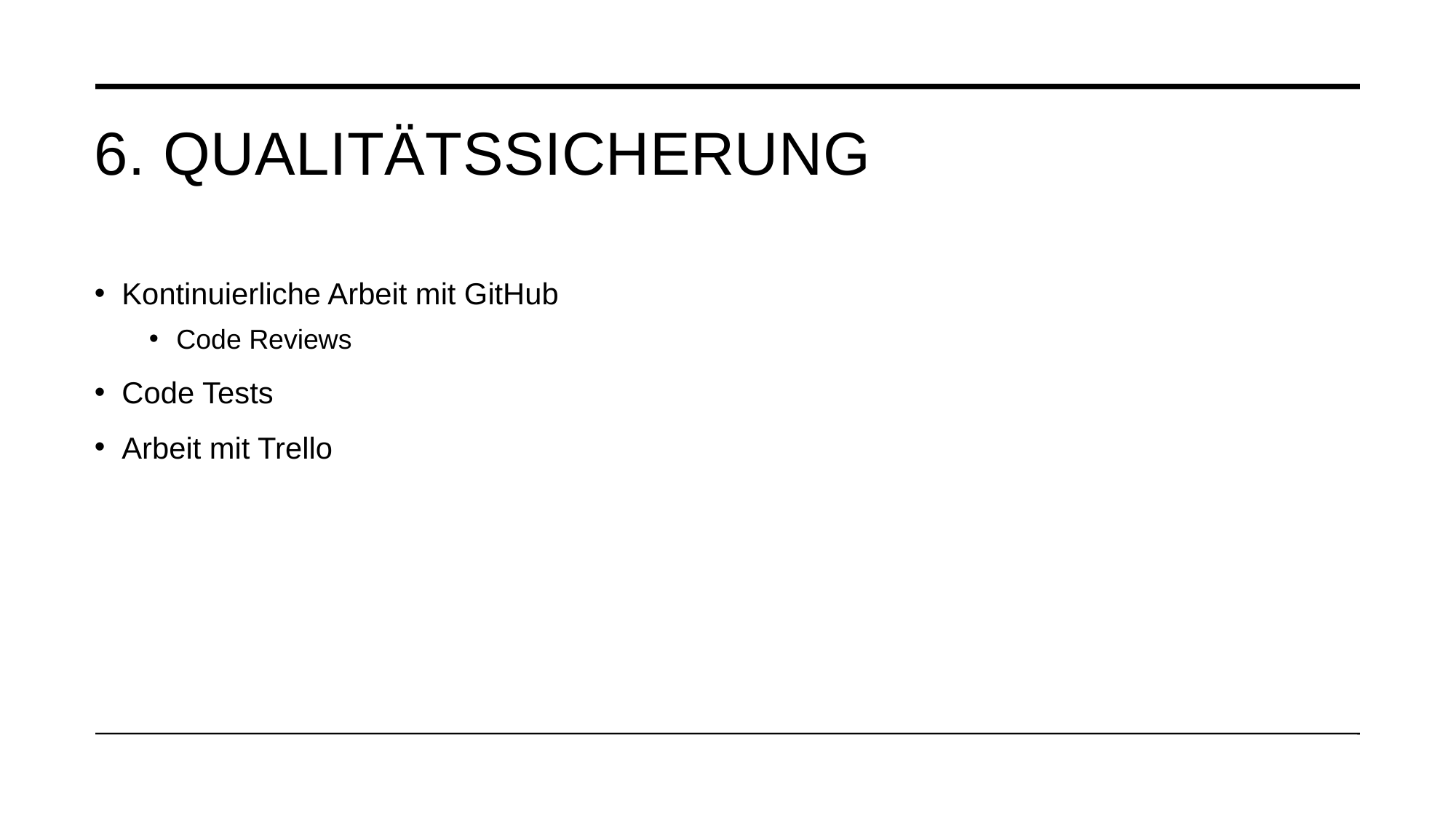

# 6. Qualitätssicherung
Kontinuierliche Arbeit mit GitHub
Code Reviews
Code Tests
Arbeit mit Trello